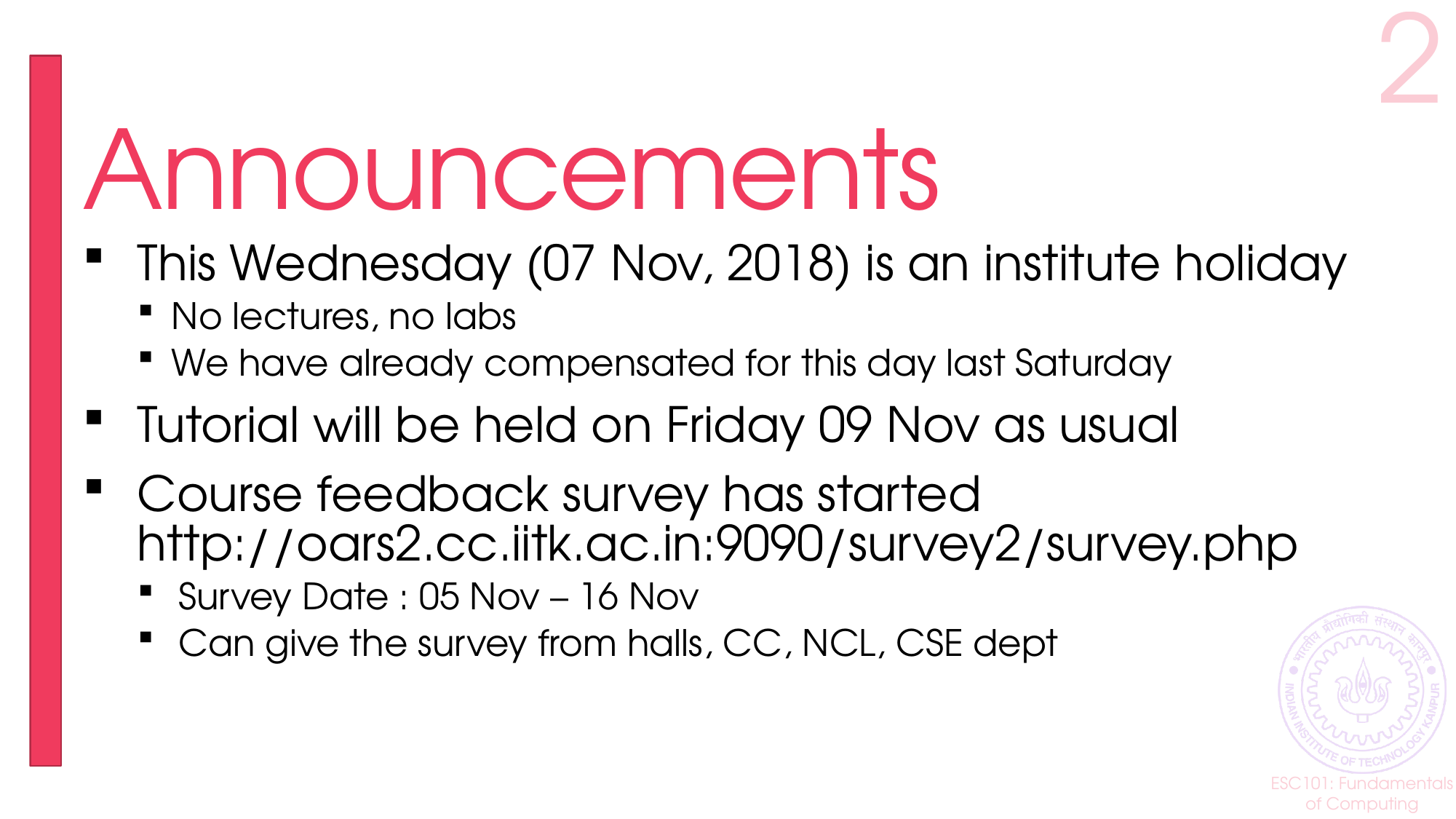

2
# Announcements
This Wednesday (07 Nov, 2018) is an institute holiday
No lectures, no labs
We have already compensated for this day last Saturday
Tutorial will be held on Friday 09 Nov as usual
Course feedback survey has started
http://oars2.cc.iitk.ac.in:9090/survey2/survey.php
Survey Date : 05 Nov – 16 Nov
Can give the survey from halls, CC, NCL, CSE dept